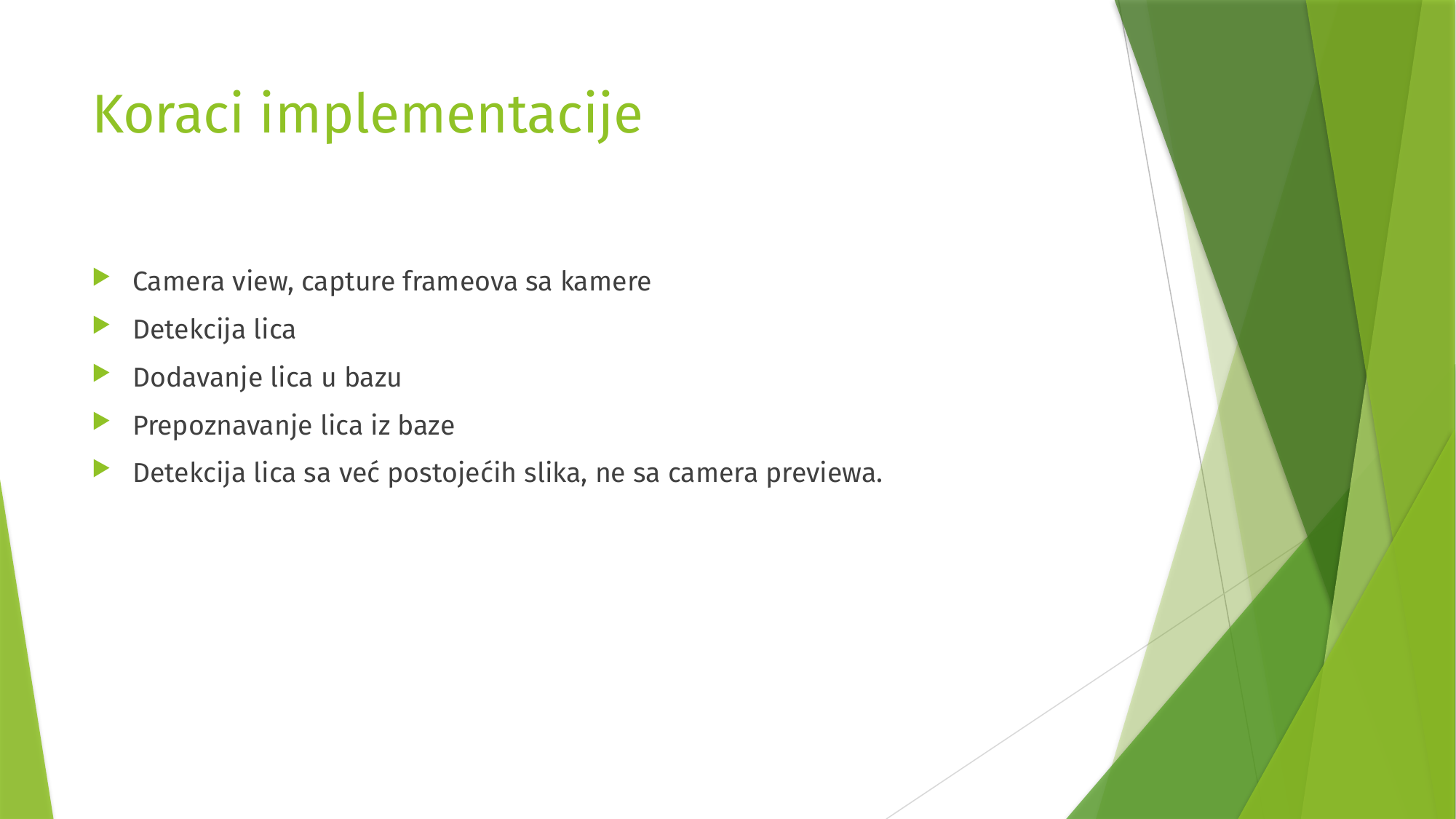

# Koraci implementacije
Camera view, capture frameova sa kamere
Detekcija lica
Dodavanje lica u bazu
Prepoznavanje lica iz baze
Detekcija lica sa već postojećih slika, ne sa camera previewa.